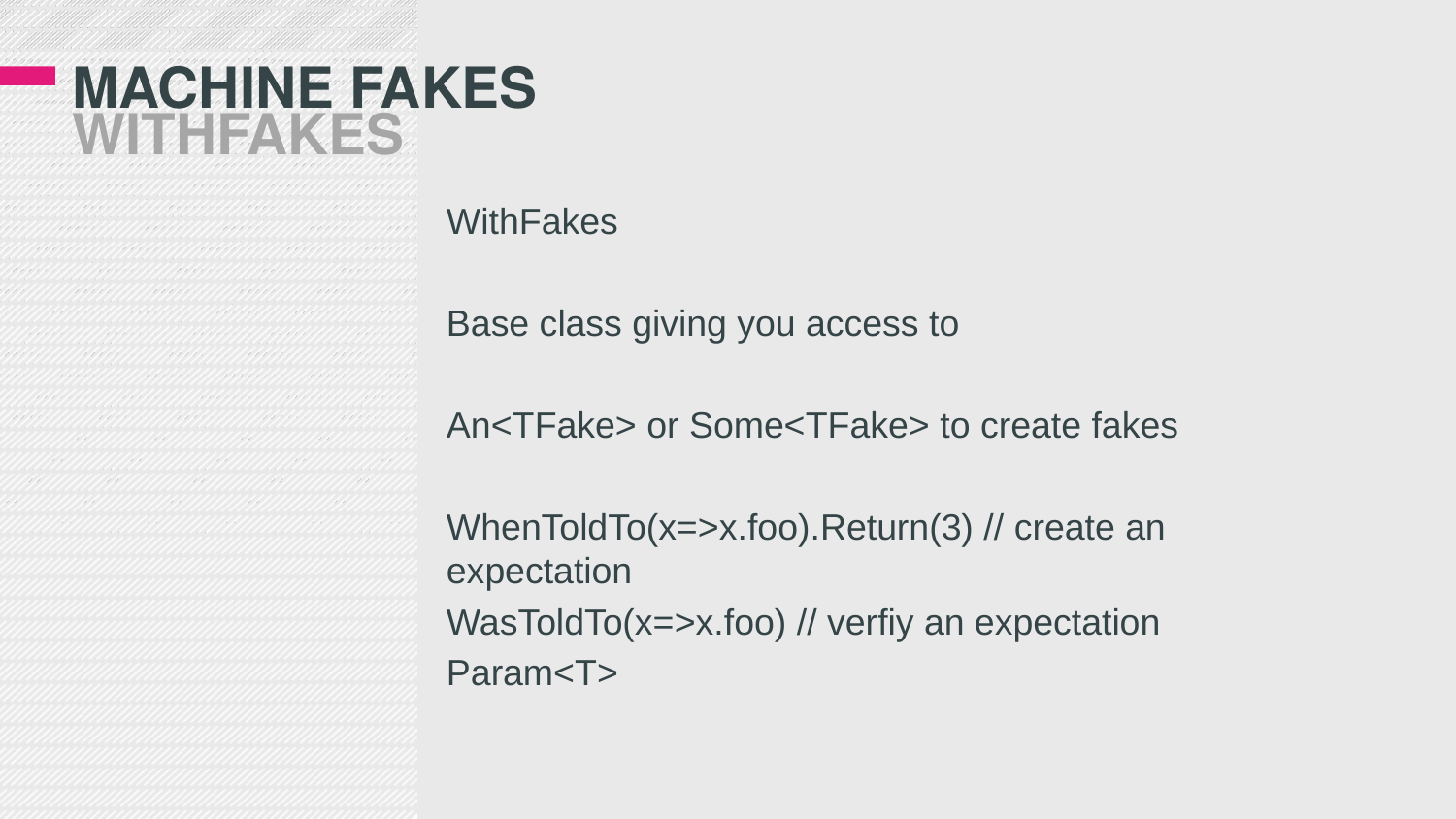

# MACHINE FAKES WITHFAKES
WithFakes

Base class giving you access to

An<TFake> or Some<TFake> to create fakes

WhenToldTo(x=>x.foo).Return(3) // create an expectation
WasToldTo(x=>x.foo) // verfiy an expectation
Param<T>